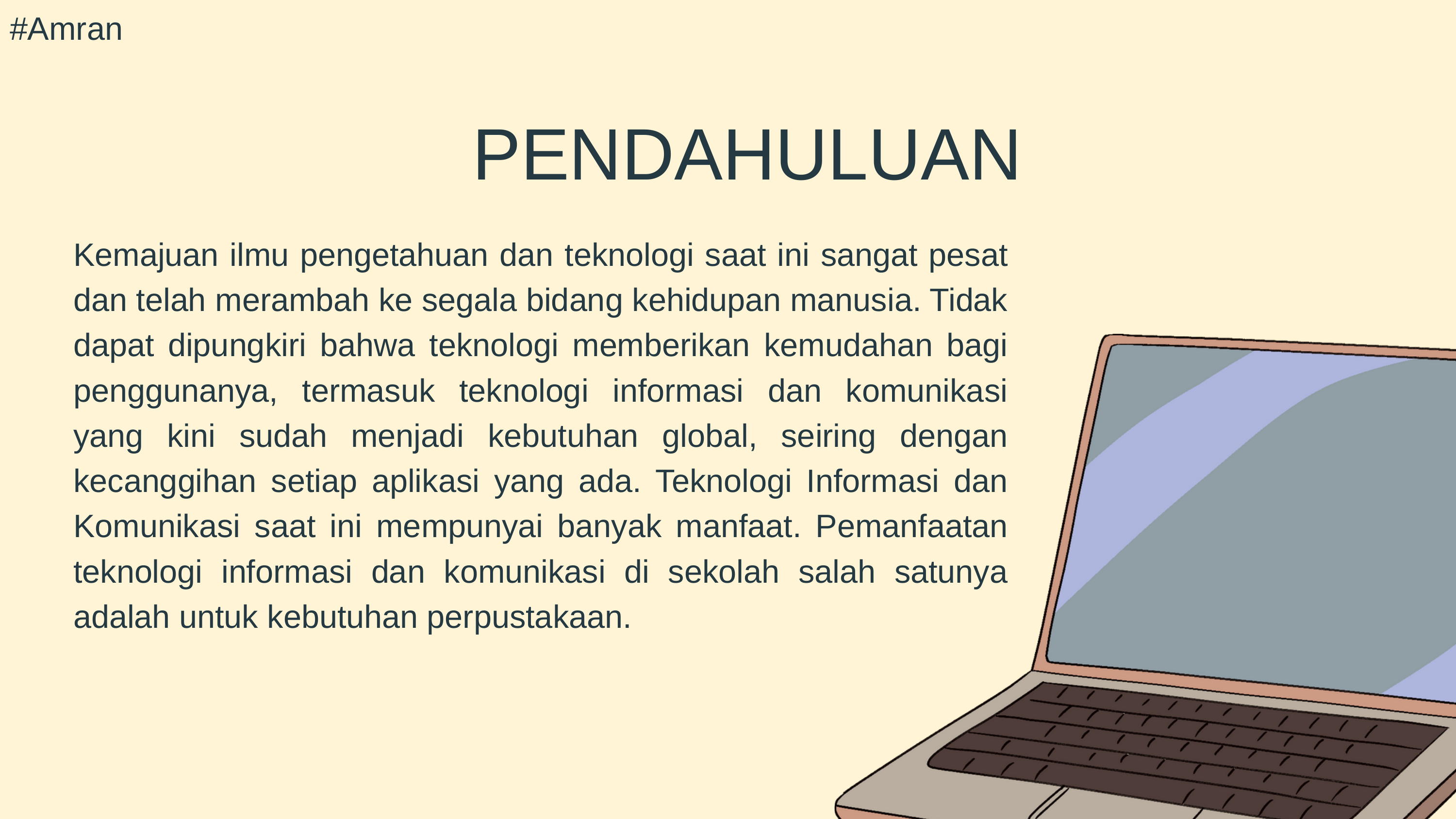

#Amran
PENDAHULUAN
Kemajuan ilmu pengetahuan dan teknologi saat ini sangat pesat dan telah merambah ke segala bidang kehidupan manusia. Tidak dapat dipungkiri bahwa teknologi memberikan kemudahan bagi penggunanya, termasuk teknologi informasi dan komunikasi yang kini sudah menjadi kebutuhan global, seiring dengan kecanggihan setiap aplikasi yang ada. Teknologi Informasi dan Komunikasi saat ini mempunyai banyak manfaat. Pemanfaatan teknologi informasi dan komunikasi di sekolah salah satunya adalah untuk kebutuhan perpustakaan.